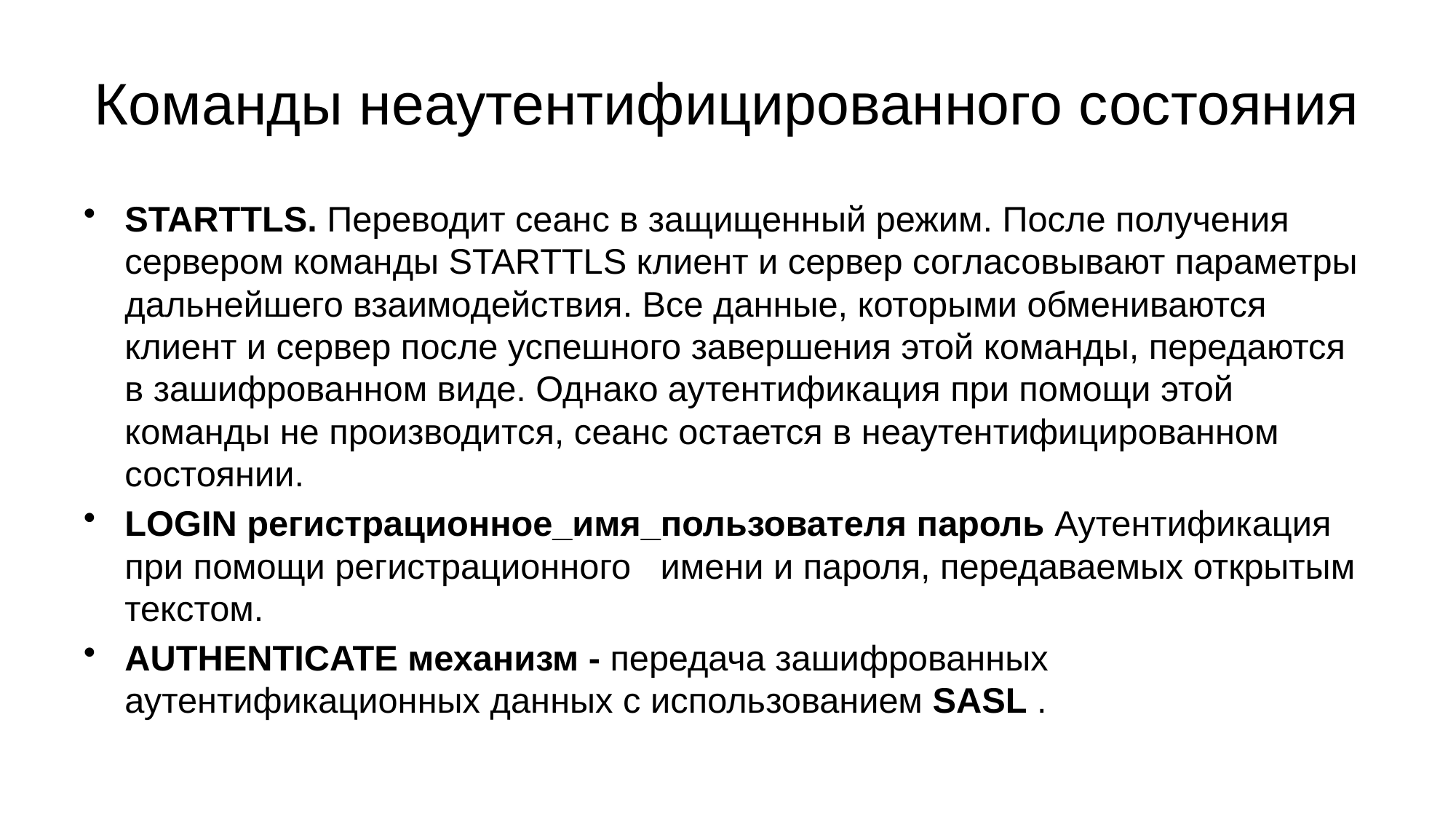

# Команды неаутентифицированного состояния
STARTTLS. Переводит сеанс в защищенный режим. После получения сервером команды STARTTLS клиент и сервер согласовывают параметры дальнейшего взаимодействия. Все данные, которыми обмениваются клиент и сервер после успешного завершения этой команды, передаются в зашифрованном виде. Однако аутентификация при помощи этой команды не производится, сеанс остается в неаутентифицированном состоянии.
LOGIN регистрационное_имя_пользователя пароль Аутентификация при помощи регистрационного   имени и пароля, передаваемых открытым текстом.
AUTHENTICATE механизм - передача зашифрованных аутентификационных данных с использованием SASL .